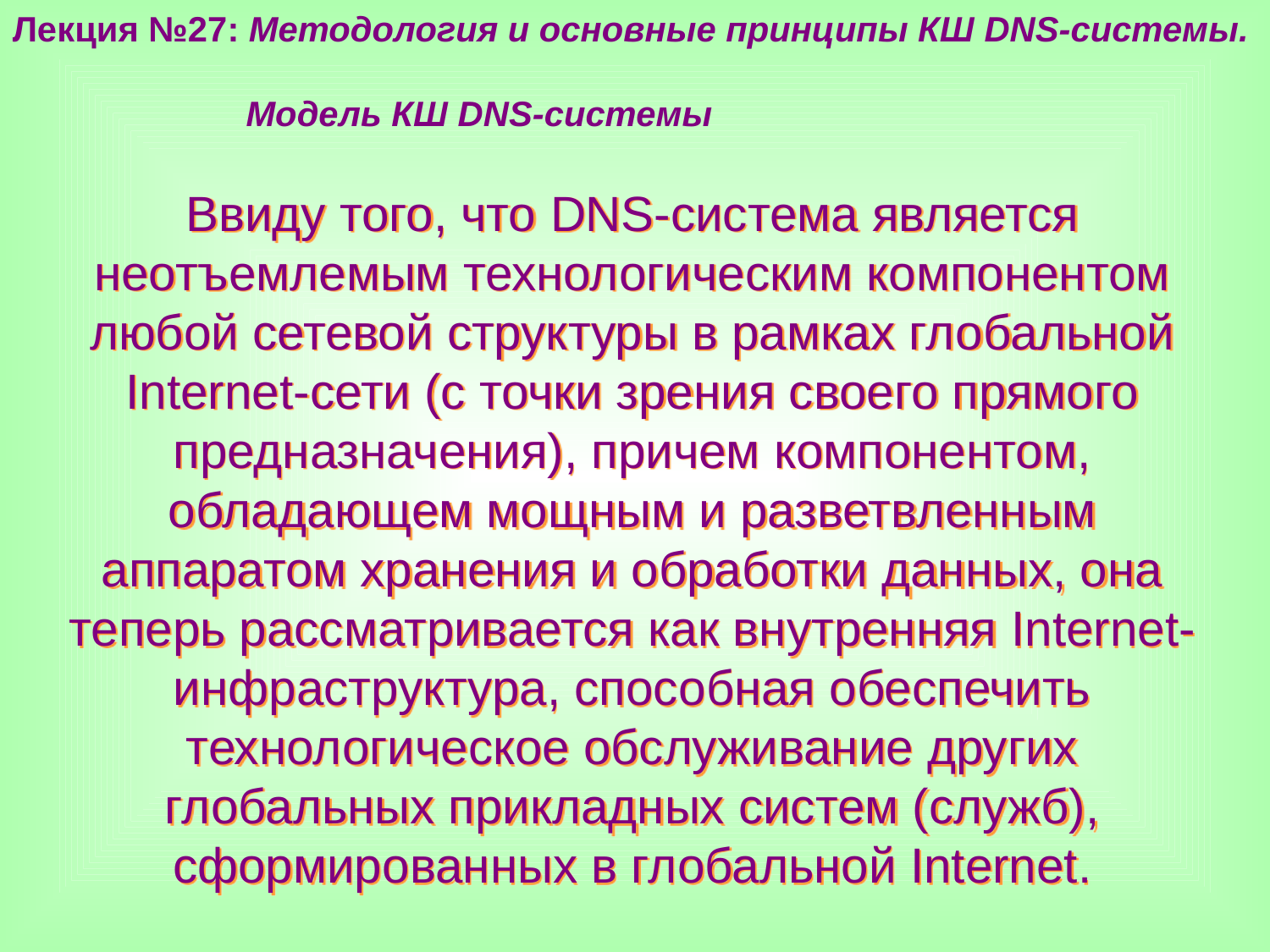

Лекция №27: Методология и основные принципы КШ DNS-системы.
                        Модель КШ DNS-системы
Ввиду того, что DNS-система является неотъемлемым технологическим компонентом любой сетевой структуры в рамках глобальной Internet-сети (с точки зрения своего прямого предназначения), причем компонентом, обладающем мощным и разветвленным аппаратом хранения и обработки данных, она теперь рассматривается как внутренняя Internet-инфраструктура, способная обеспечить технологическое обслуживание других глобальных прикладных систем (служб), сформированных в глобальной Internet.